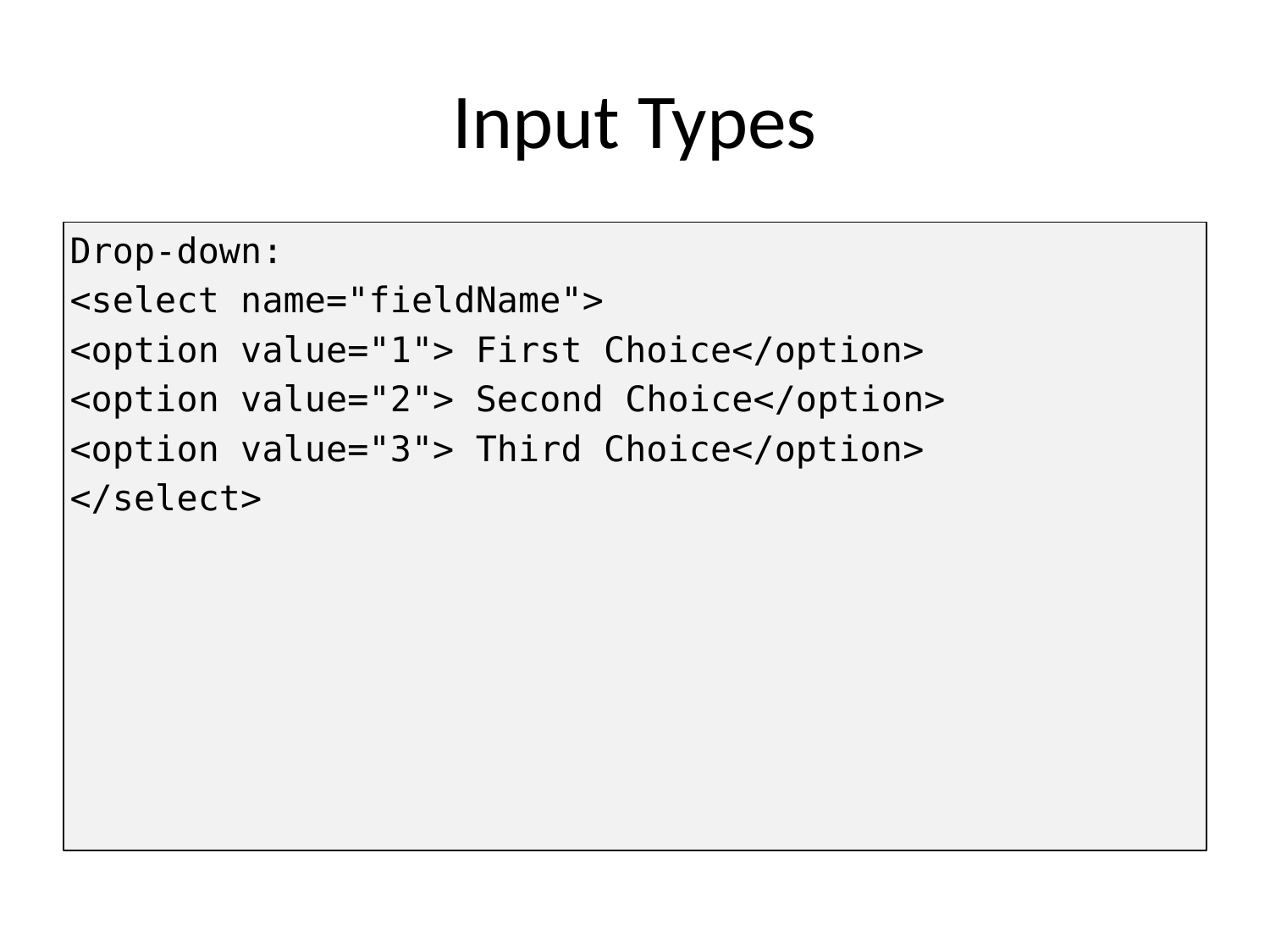

# Input Types
Drop-down:
<select name="fieldName">
<option value="1"> First Choice</option>
<option value="2"> Second Choice</option>
<option value="3"> Third Choice</option>
</select>